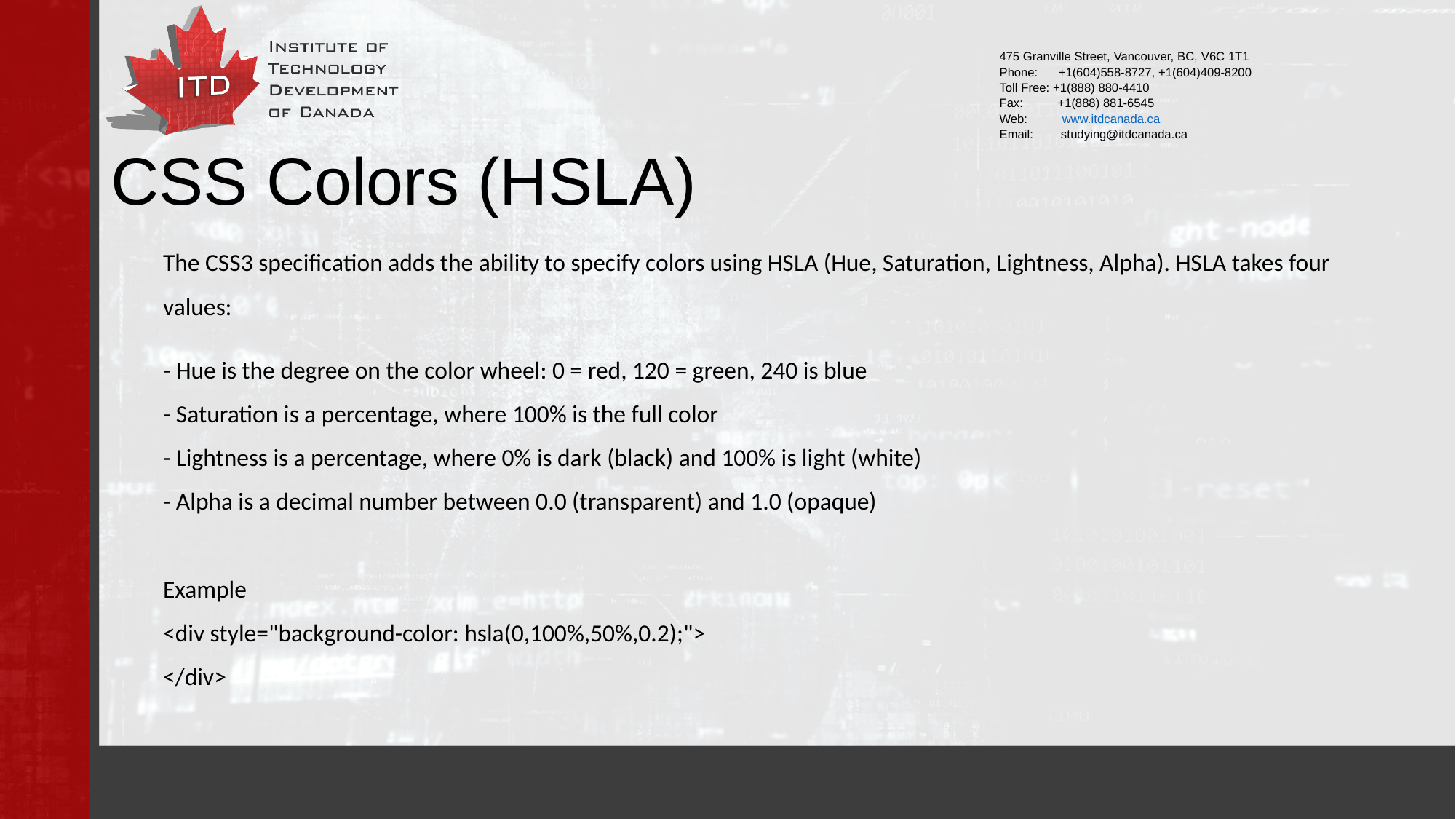

# CSS Colors (HSLA)
The CSS3 specification adds the ability to specify colors using HSLA (Hue, Saturation, Lightness, Alpha). HSLA takes four values:
- Hue is the degree on the color wheel: 0 = red, 120 = green, 240 is blue
- Saturation is a percentage, where 100% is the full color
- Lightness is a percentage, where 0% is dark (black) and 100% is light (white)
- Alpha is a decimal number between 0.0 (transparent) and 1.0 (opaque)
Example
<div style="background-color: hsla(0,100%,50%,0.2);">
</div>